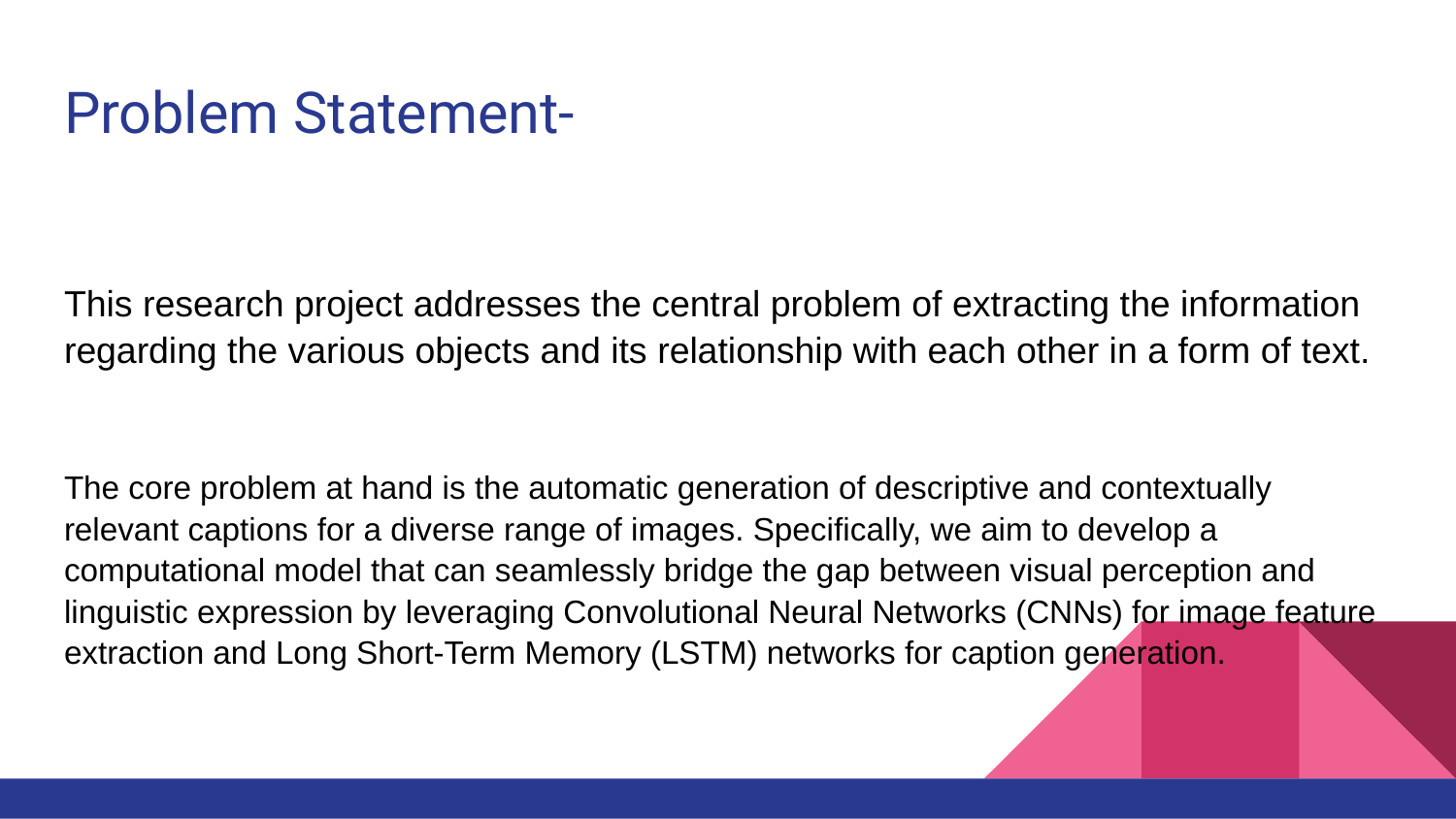

# Problem Statement-

This research project addresses the central problem of extracting the information regarding the various objects and its relationship with each other in a form of text.

The core problem at hand is the automatic generation of descriptive and contextually relevant captions for a diverse range of images. Specifically, we aim to develop a computational model that can seamlessly bridge the gap between visual perception and linguistic expression by leveraging Convolutional Neural Networks (CNNs) for image feature extraction and Long Short-Term Memory (LSTM) networks for caption generation.